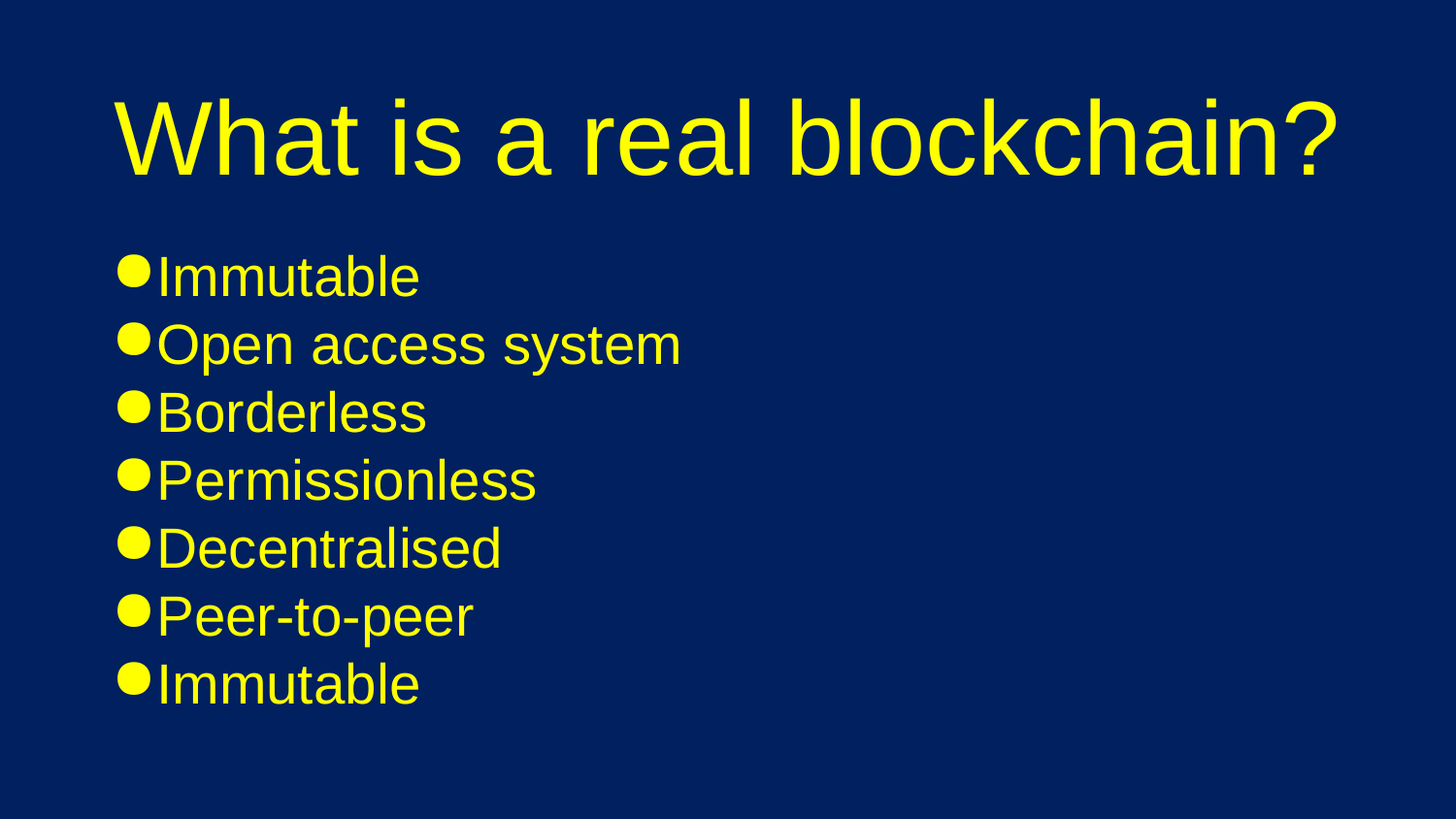

# What is a real blockchain?
Immutable
Open access system
Borderless
Permissionless
Decentralised
Peer-to-peer
Immutable